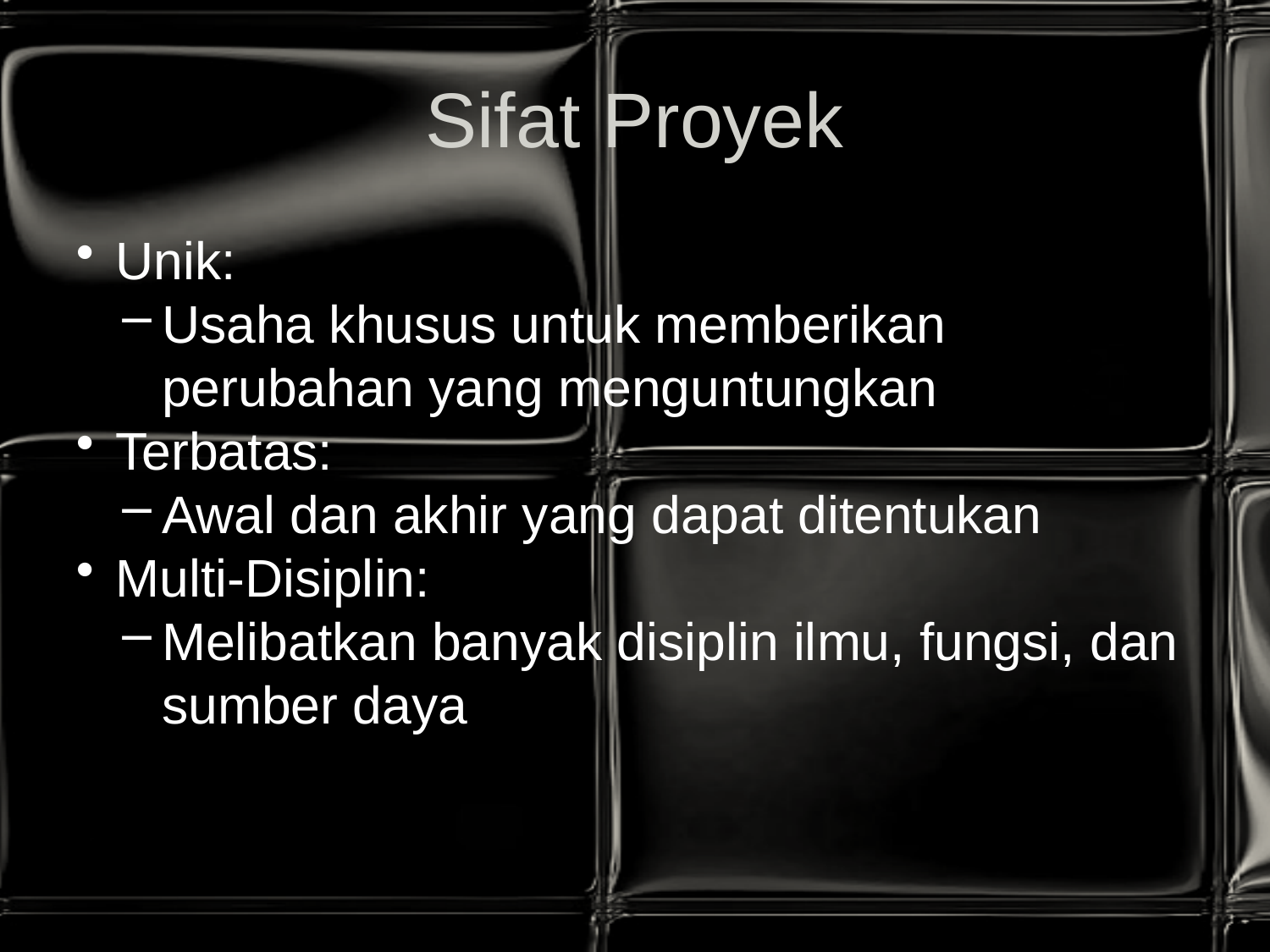

# Sifat Proyek
Unik:
Usaha khusus untuk memberikan perubahan yang menguntungkan
Terbatas:
Awal dan akhir yang dapat ditentukan
Multi-Disiplin:
Melibatkan banyak disiplin ilmu, fungsi, dan sumber daya